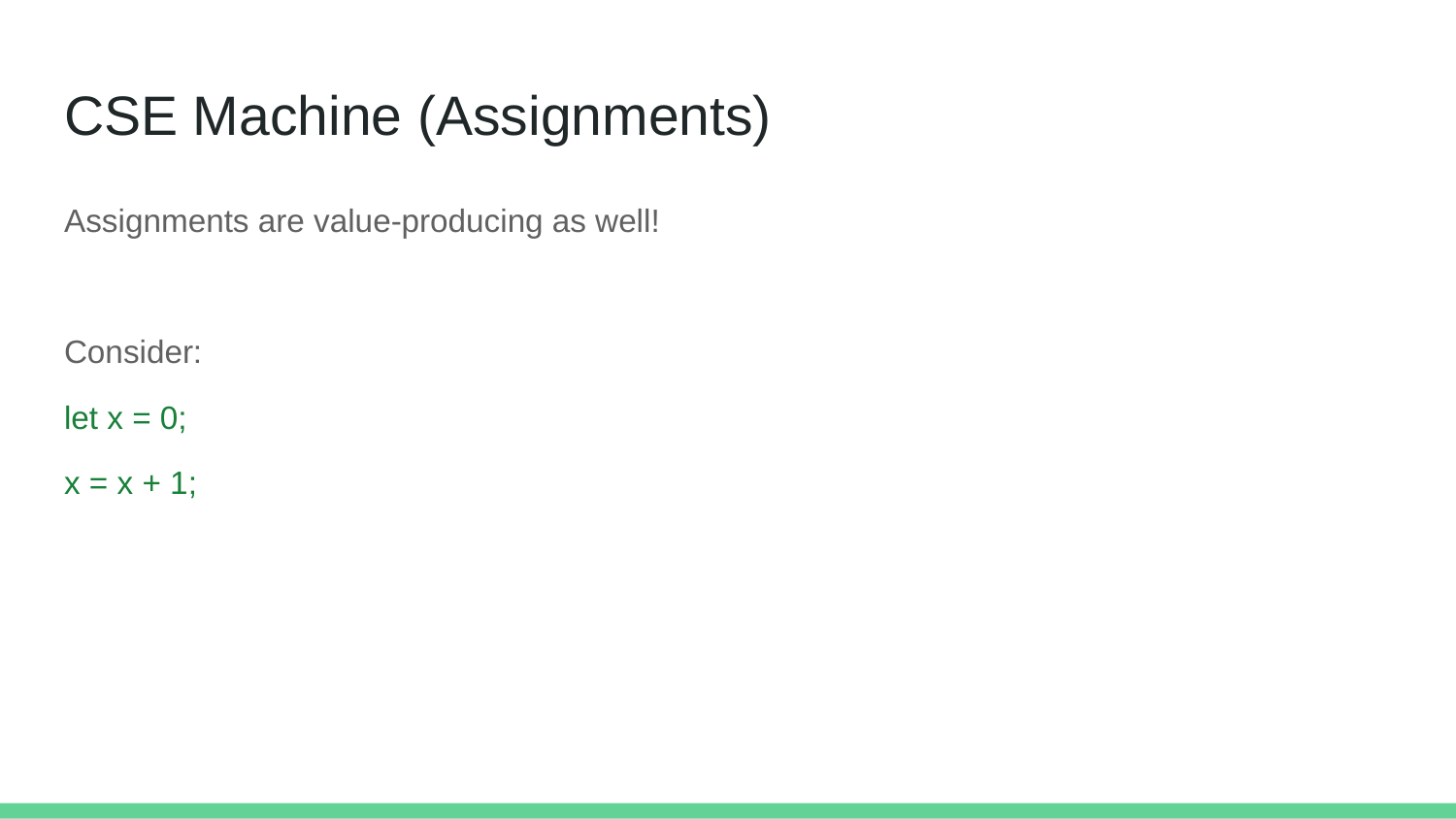

# CSE Machine (Assignments)
Assignments are value-producing as well!

Consider:
let x = 0;
x = x + 1;